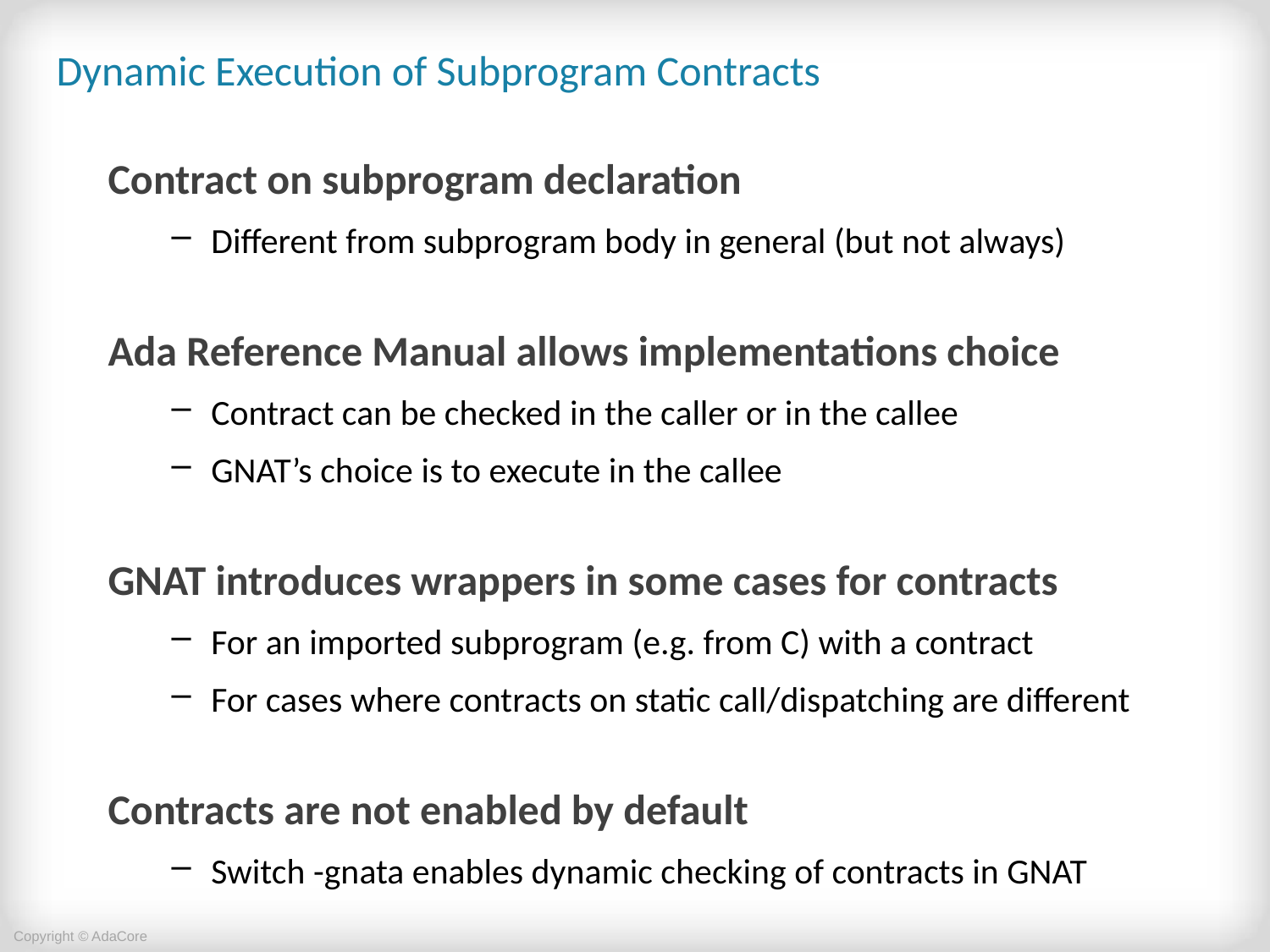

# Dynamic Execution of Subprogram Contracts
Contract on subprogram declaration
Different from subprogram body in general (but not always)
Ada Reference Manual allows implementations choice
Contract can be checked in the caller or in the callee
GNAT’s choice is to execute in the callee
GNAT introduces wrappers in some cases for contracts
For an imported subprogram (e.g. from C) with a contract
For cases where contracts on static call/dispatching are different
Contracts are not enabled by default
Switch -gnata enables dynamic checking of contracts in GNAT